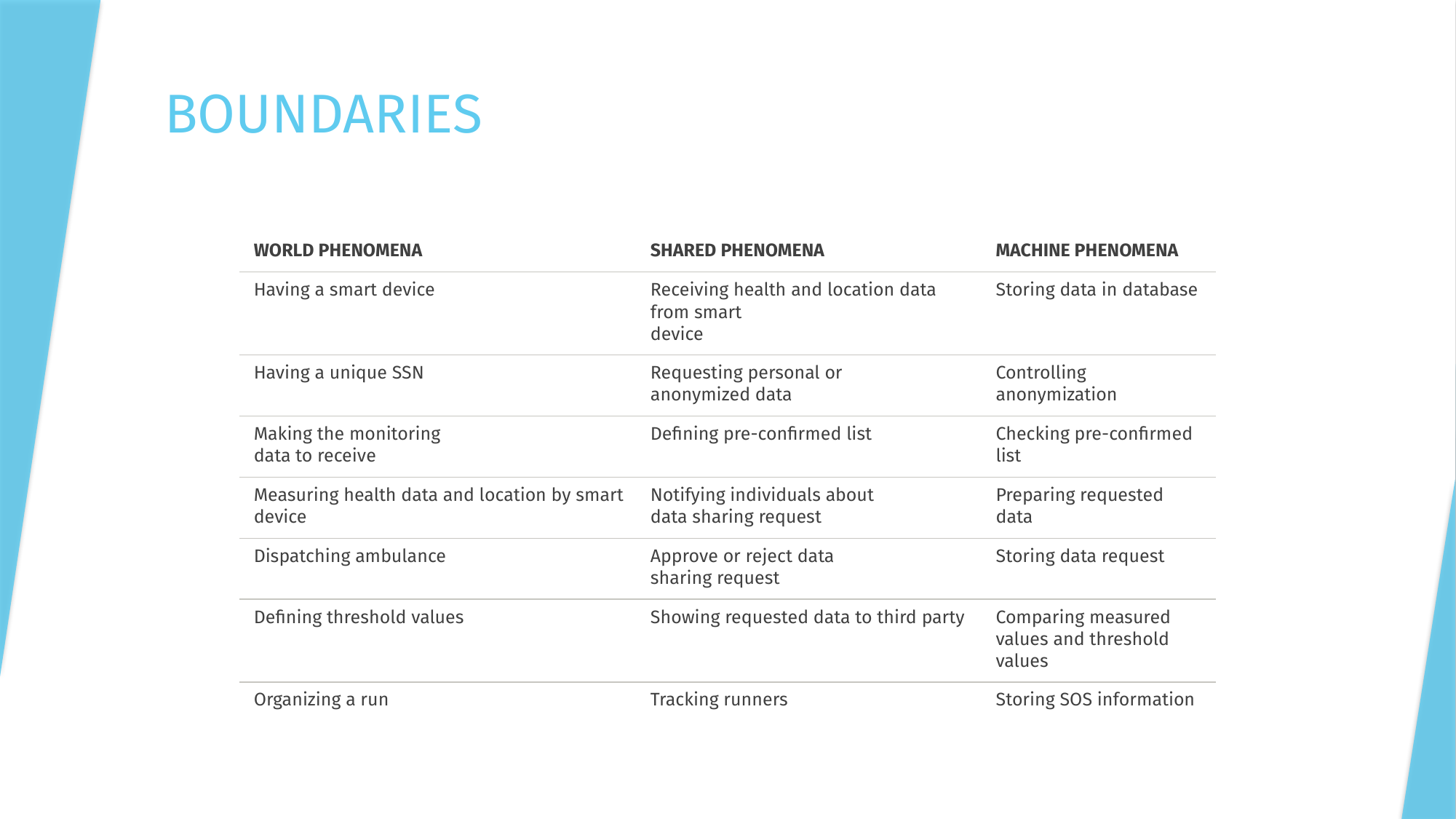

# BOUNDARIES
| WORLD PHENOMENA | SHARED PHENOMENA | MACHINE PHENOMENA |
| --- | --- | --- |
| Having a smart device | Receiving health and location data from smart device | Storing data in database |
| Having a unique SSN | Requesting personal or anonymized data | Controlling anonymization |
| Making the monitoring data to receive | Defining pre-confirmed list | Checking pre-confirmed list |
| Measuring health data and location by smart device | Notifying individuals about data sharing request | Preparing requested data |
| Dispatching ambulance | Approve or reject data sharing request | Storing data request |
| Defining threshold values | Showing requested data to third party | Comparing measured values and threshold values |
| Organizing a run | Tracking runners | Storing SOS information |